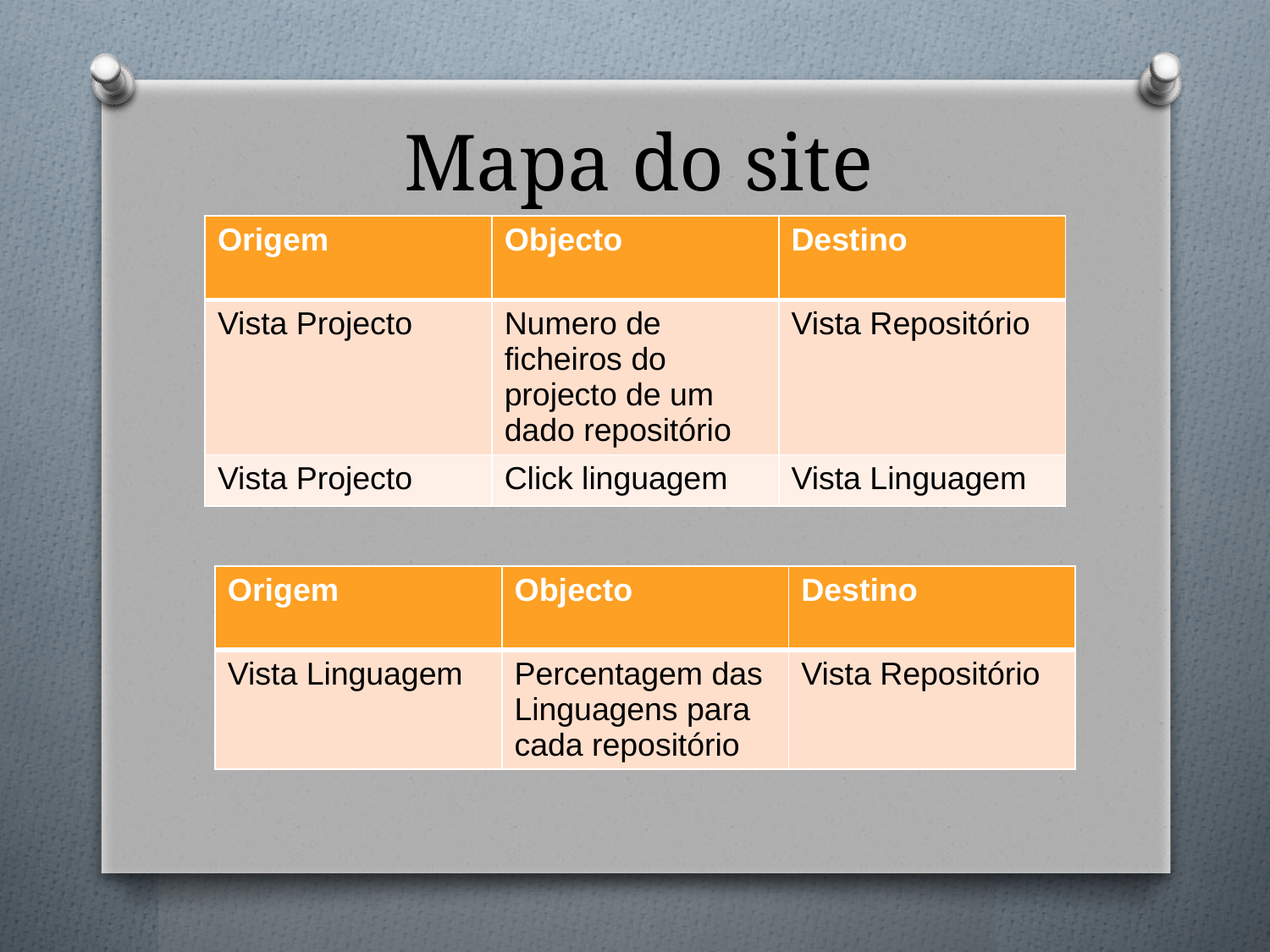

# Mapa do site
| Origem | Objecto | Destino |
| --- | --- | --- |
| Vista Projecto | Numero de ficheiros do projecto de um dado repositório | Vista Repositório |
| Vista Projecto | Click linguagem | Vista Linguagem |
| Origem | Objecto | Destino |
| --- | --- | --- |
| Vista Linguagem | Percentagem das Linguagens para cada repositório | Vista Repositório |